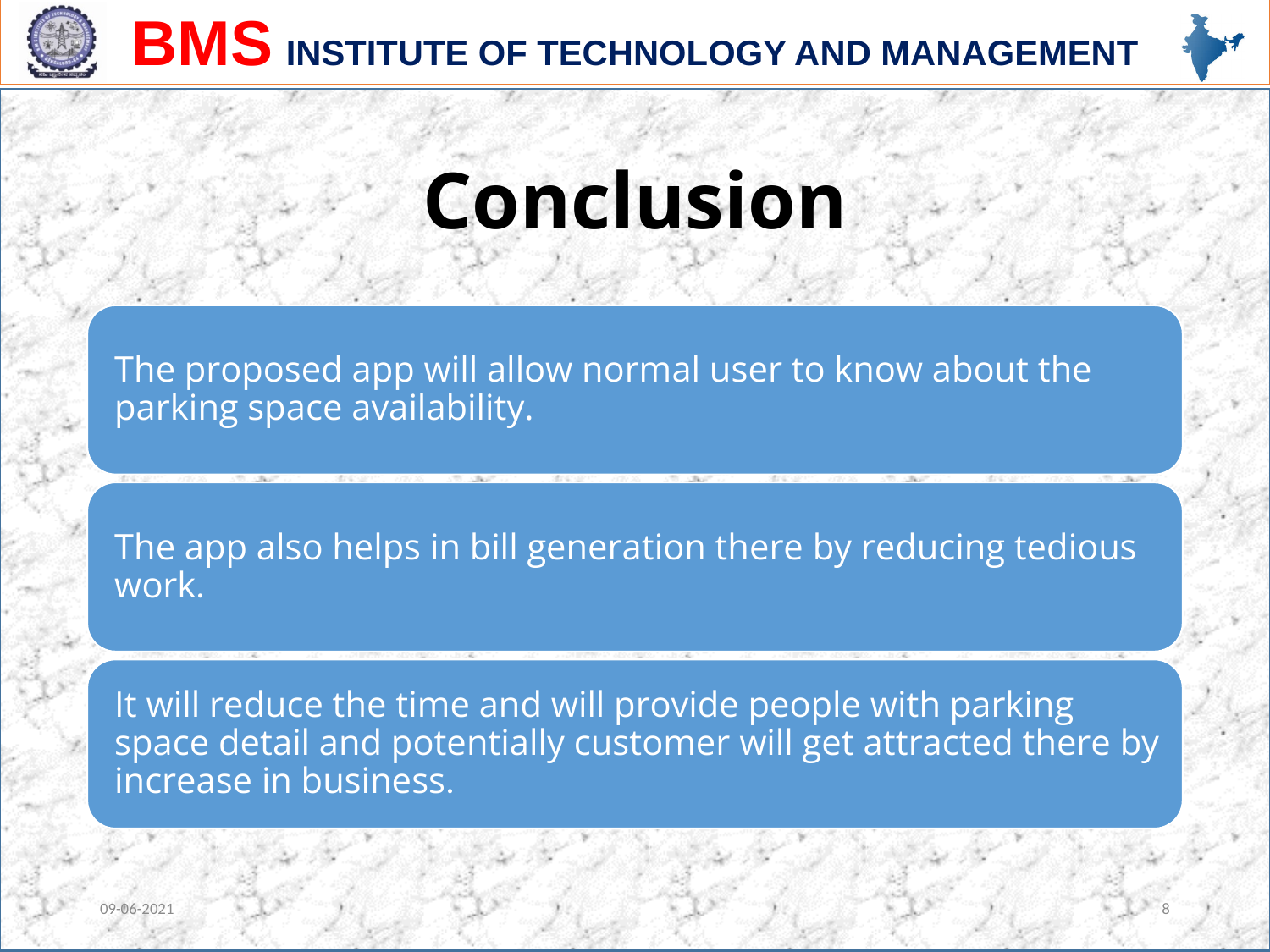

Conclusion
The proposed app will allow normal user to know about the parking space availability.
The app also helps in bill generation there by reducing tedious work.
It will reduce the time and will provide people with parking space detail and potentially customer will get attracted there by increase in business.
09-06-2021
8